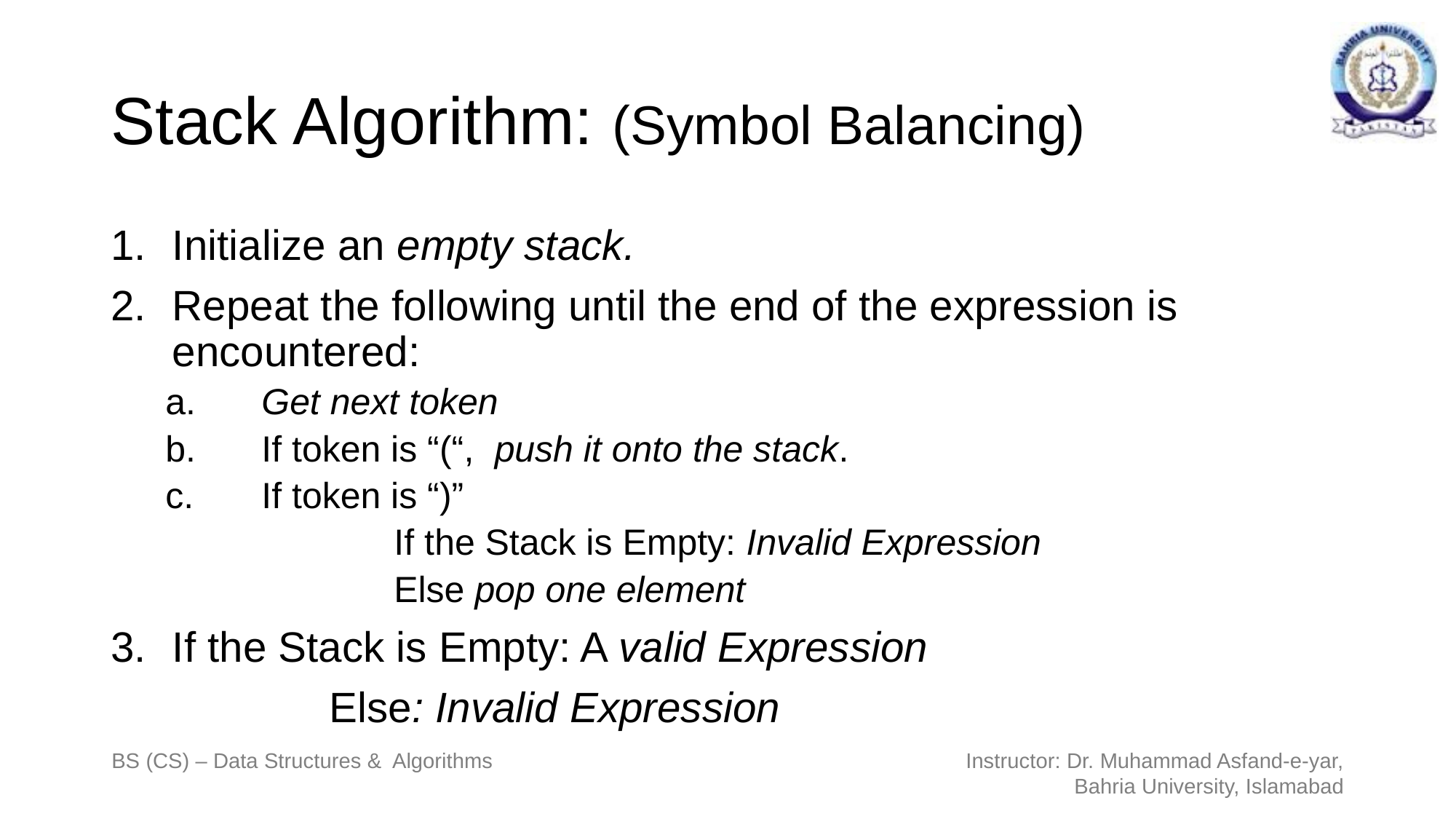

# Stack Algorithm: (Symbol Balancing)
Initialize an empty stack.
Repeat the following until the end of the expression is encountered:
	Get next token
	If token is “(“,  push it onto the stack.
	If token is “)”
		 If the Stack is Empty: Invalid Expression
		 Else pop one element
If the Stack is Empty: A valid Expression
		Else: Invalid Expression